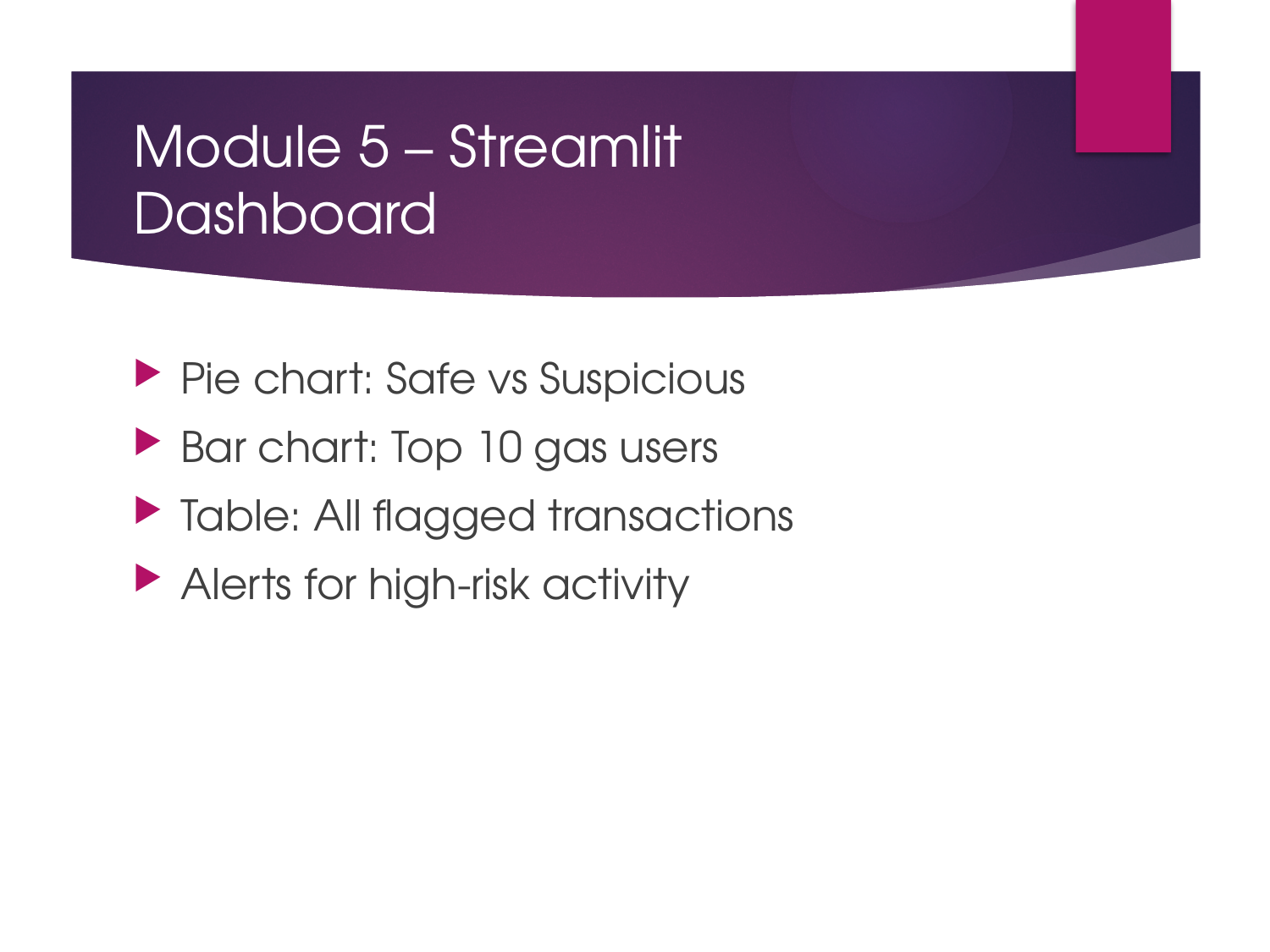

# Module 5 – Streamlit Dashboard
Pie chart: Safe vs Suspicious
Bar chart: Top 10 gas users
Table: All flagged transactions
Alerts for high-risk activity